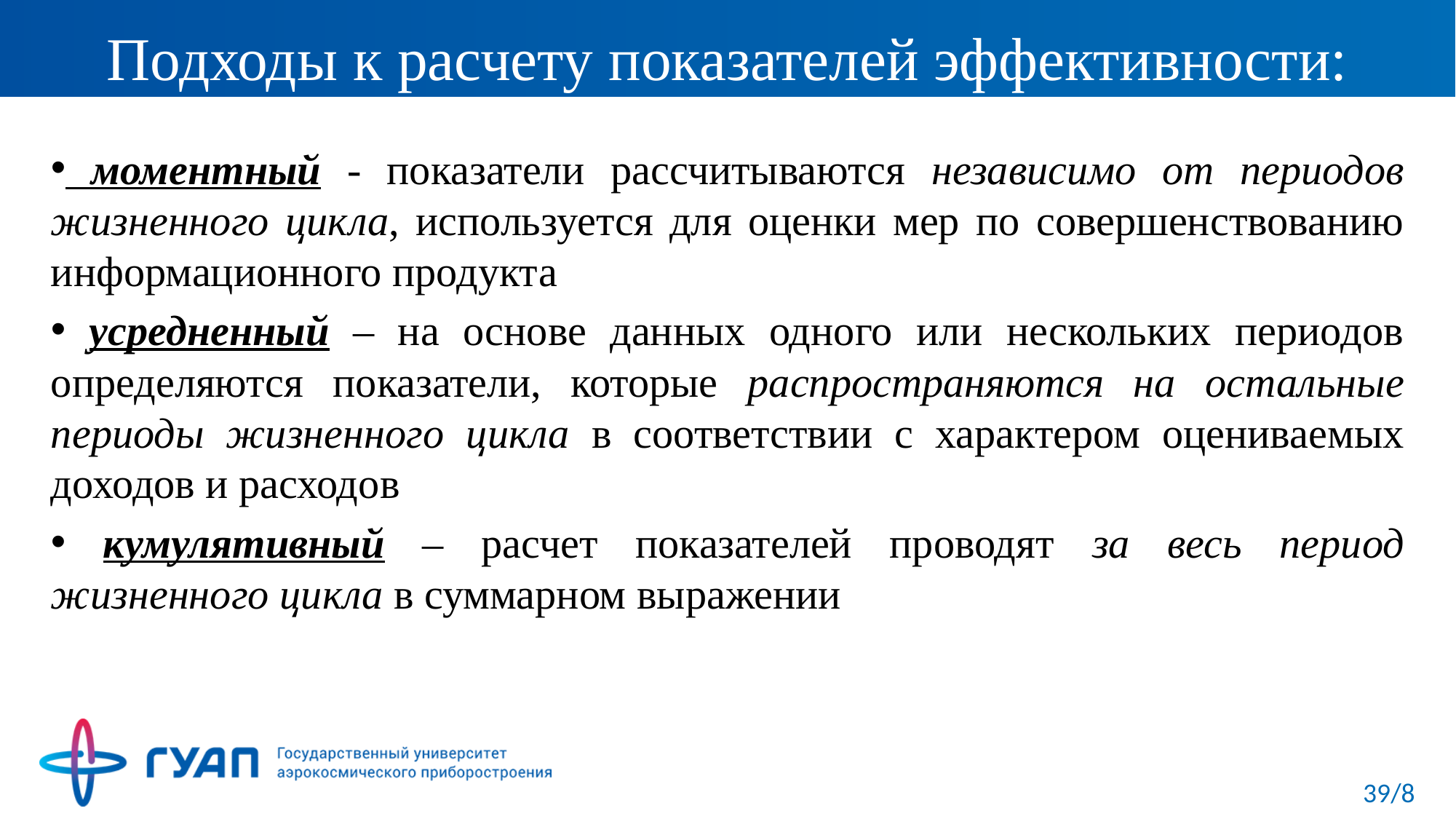

# Подходы к расчету показателей эффективности:
 моментный - показатели рассчитываются независимо от периодов жизненного цикла, используется для оценки мер по совершенствованию информационного продукта
 усредненный – на основе данных одного или нескольких периодов определяются показатели, которые распространяются на остальные периоды жизненного цикла в соответствии с характером оцениваемых доходов и расходов
 кумулятивный – расчет показателей проводят за весь период жизненного цикла в суммарном выражении